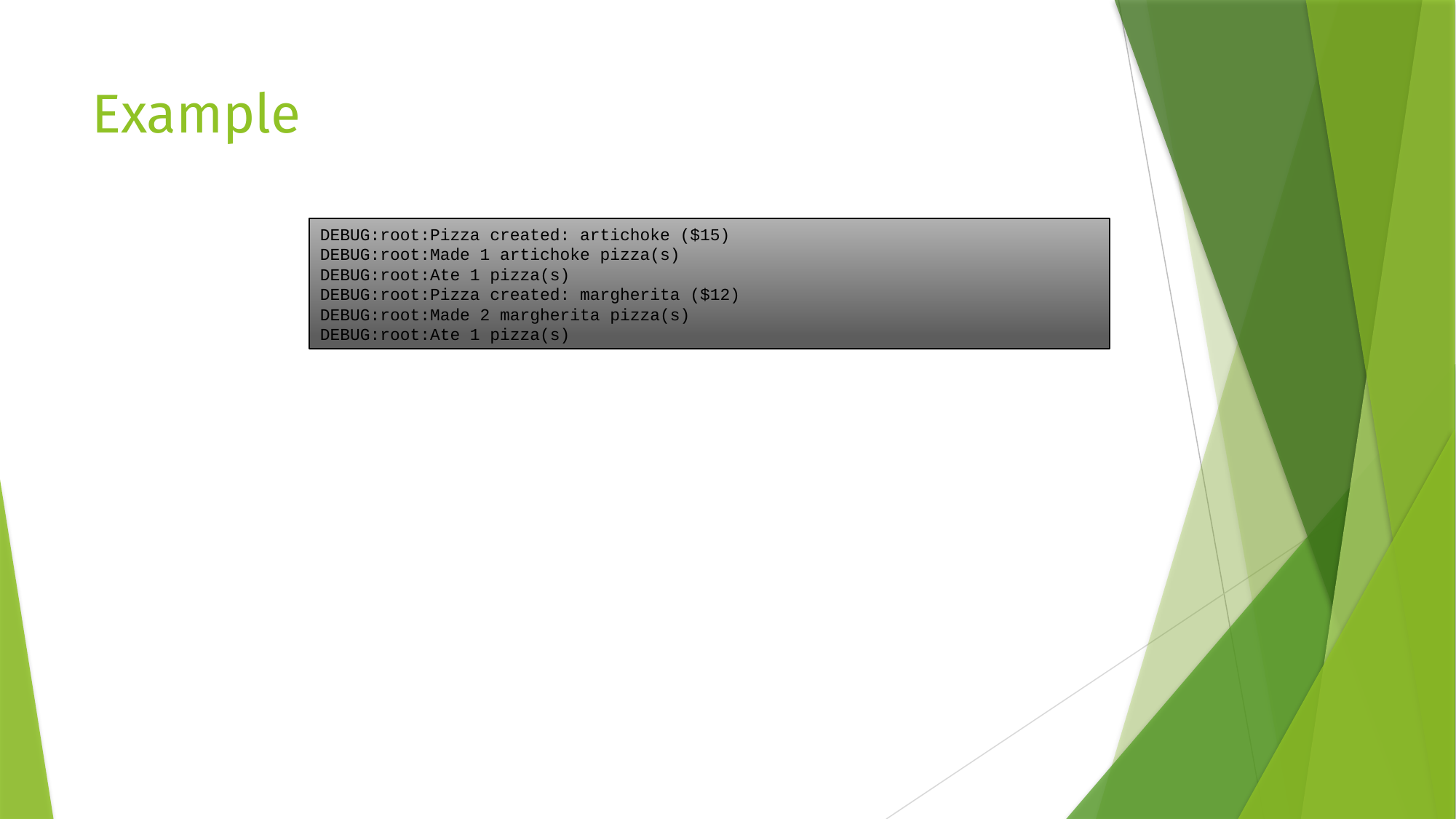

# Example
DEBUG:root:Pizza created: artichoke ($15)
DEBUG:root:Made 1 artichoke pizza(s)
DEBUG:root:Ate 1 pizza(s)
DEBUG:root:Pizza created: margherita ($12)
DEBUG:root:Made 2 margherita pizza(s)
DEBUG:root:Ate 1 pizza(s)